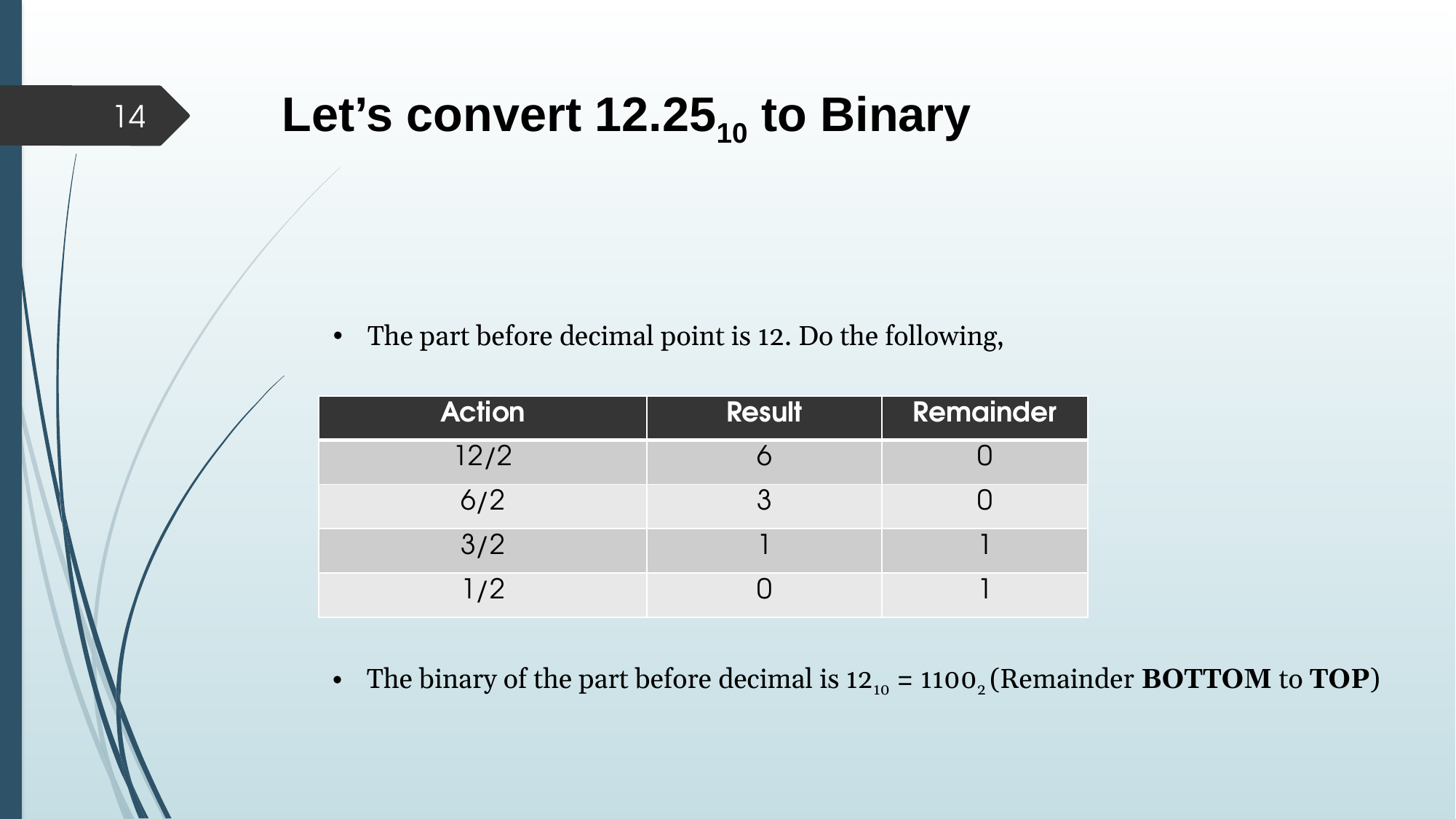

Let’s convert 12.2510 to Binary
14
The part before decimal point is 12. Do the following,

| Action | Result | Remainder |
| --- | --- | --- |
| 12/2 | 6 | 0 |
| 6/2 | 3 | 0 |
| 3/2 | 1 | 1 |
| 1/2 | 0 | 1 |
The binary of the part before decimal is 1210 = 11002 (Remainder BOTTOM to TOP)